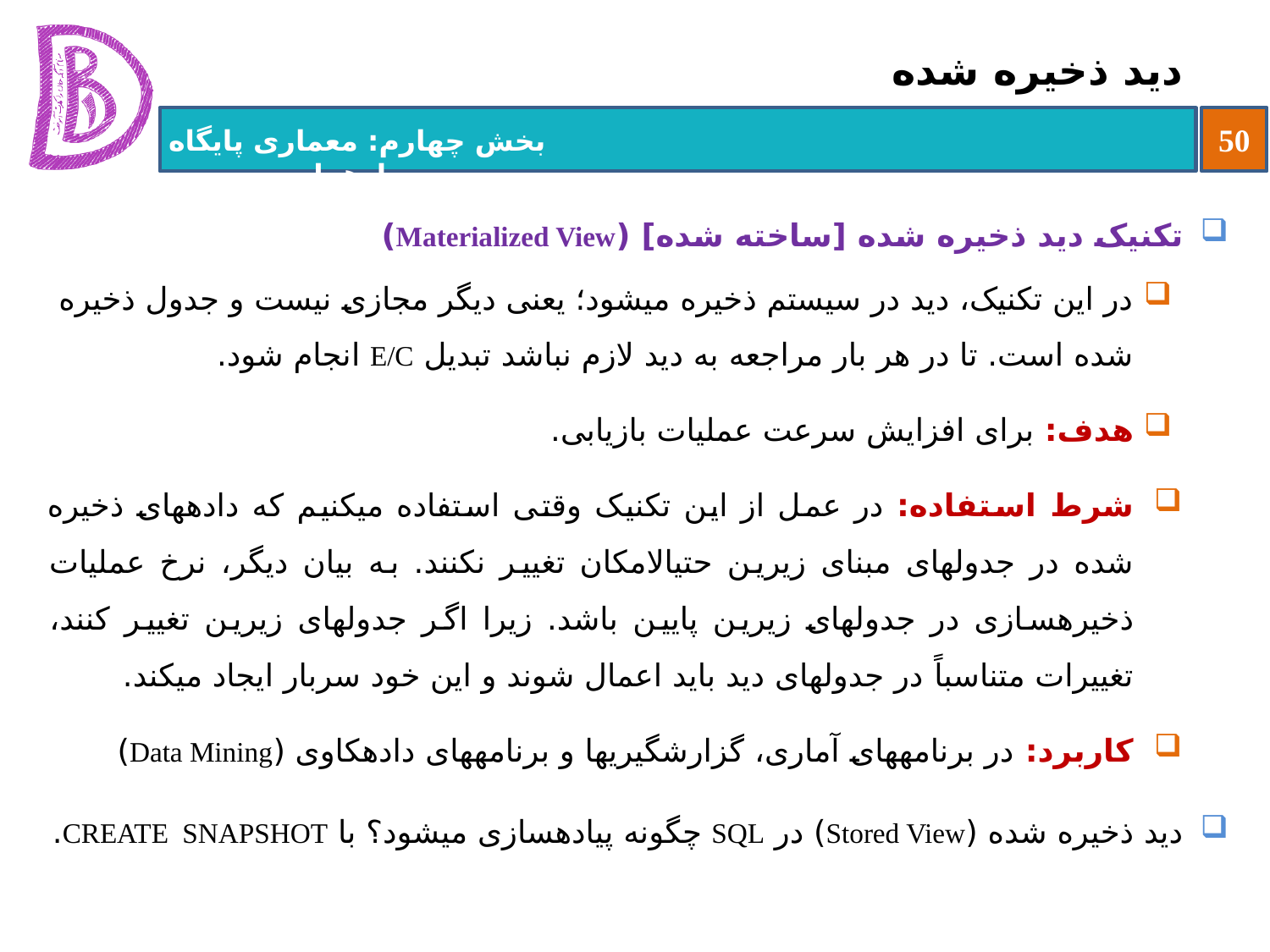

# دید ذخیره شده
تکنیک دید ذخیره شده [ساخته شده] (Materialized View)
در این تکنیک، دید در سیستم ذخیره می‏شود؛ یعنی دیگر مجازی نیست و جدول ذخیره شده است. تا در هر بار مراجعه به دید لازم نباشد تبدیل E/C انجام شود.
هدف: برای افزایش سرعت عملیات بازیابی.
شرط استفاده: در عمل از این تکنیک وقتی استفاده می‏کنیم که داده‏های ذخیره شده در جدول‏های مبنای زیرین حتی‏الامکان تغییر نکنند. به بیان دیگر، نرخ عملیات ذخیره‏سازی در جدول‏های زیرین پایین باشد. زیرا اگر جدول‏های زیرین تغییر کنند، تغییرات متناسباً در جدول‏های دید باید اعمال شوند و این خود سربار ایجاد می‏کند.
کاربرد: در برنامه‏های آماری، گزارش‏گیری‏ها و برنامه‏های داده‏کاوی (Data Mining)
دید ذخیره شده (Stored View) در SQL چگونه پیاده‏سازی می‏شود؟ با CREATE  SNAPSHOT.